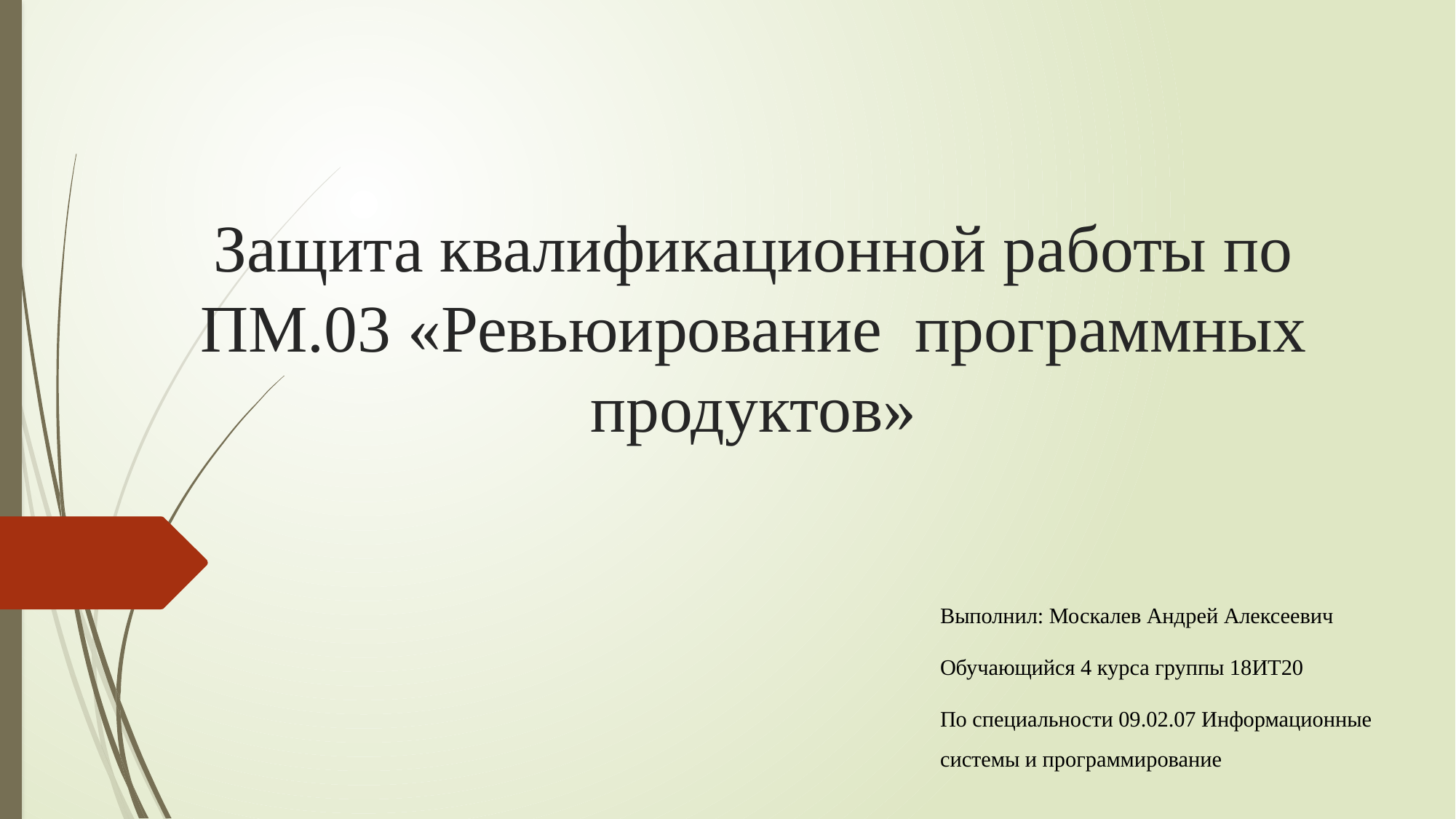

# Защита квалификационной работы по ПМ.03 «Ревьюирование  программных продуктов»
Выполнил: Москалев Андрей Алексеевич
Обучающийся 4 курса группы 18ИТ20
По специальности 09.02.07 Информационные системы и программирование